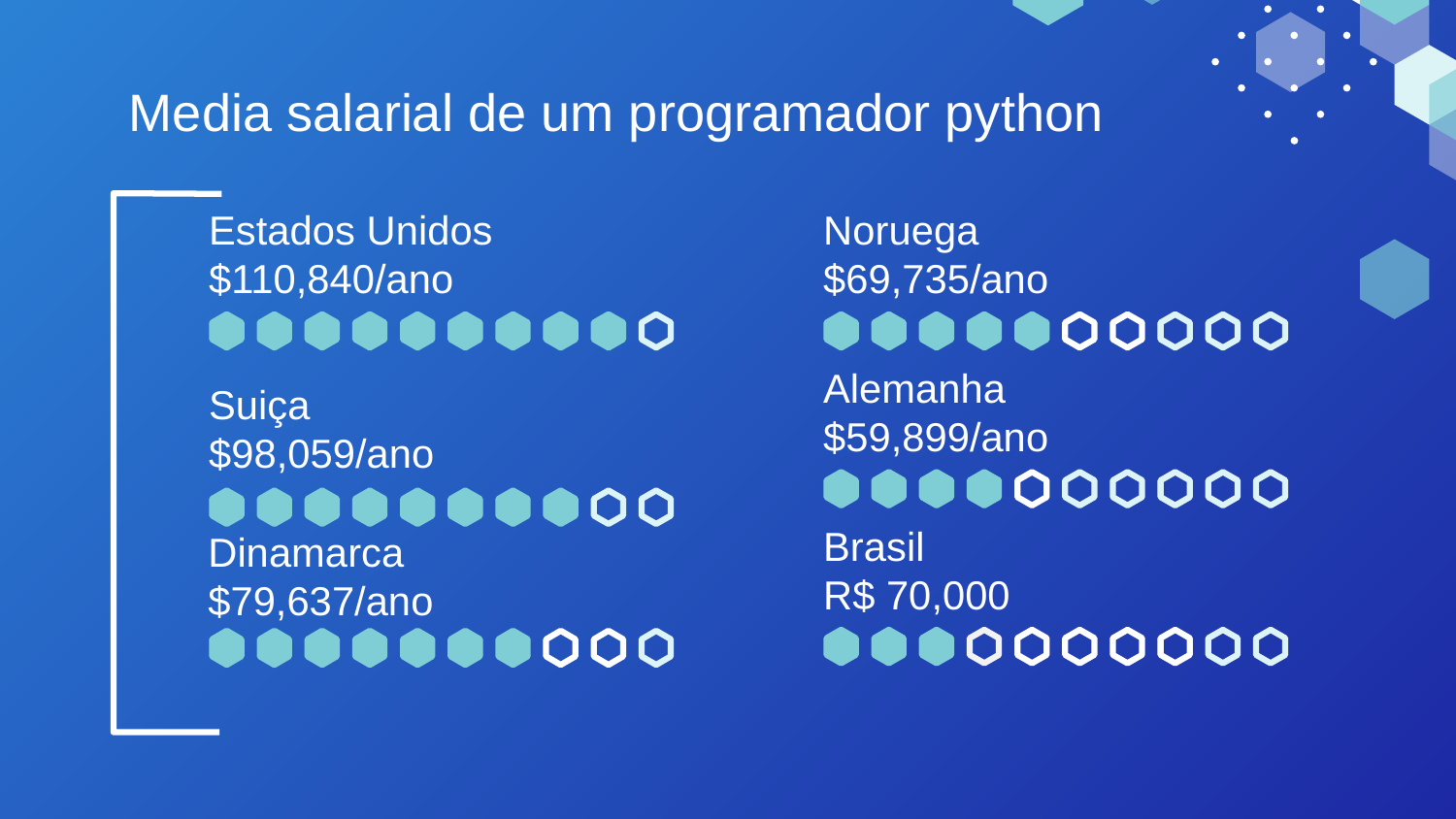

# Media salarial de um programador python

Estados Unidos
$110,840/ano

Noruega
$69,735/ano

Alemanha
$59,899/ano

Suiça
$98,059/ano

Brasil
R$ 70,000

Dinamarca
$79,637/ano